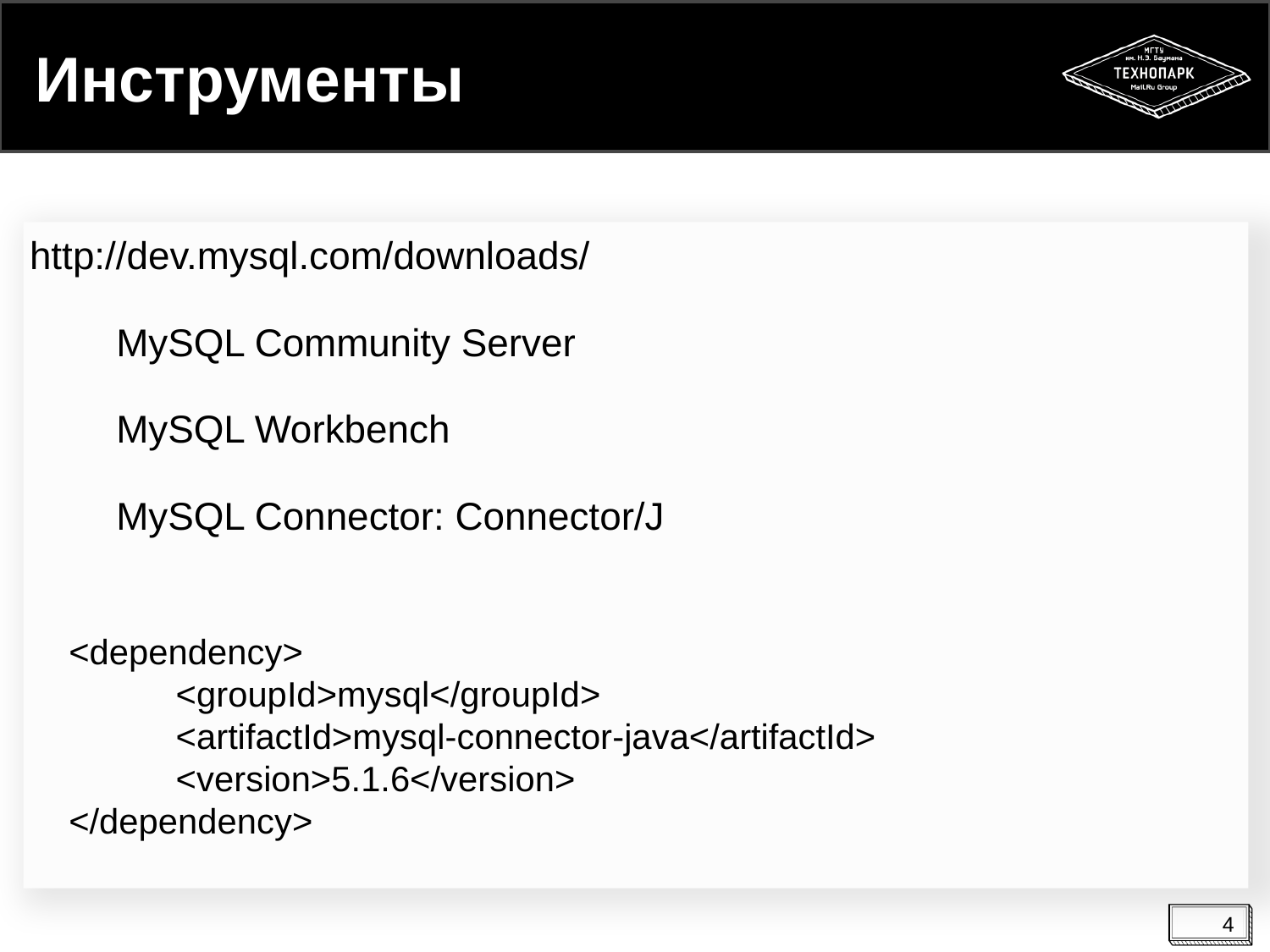

# Инструменты

http://dev.mysql.com/downloads/
MySQL Community Server
MySQL Workbench
MySQL Connector: Connector/J
 <dependency>
            <groupId>mysql</groupId>
            <artifactId>mysql-connector-java</artifactId>
            <version>5.1.6</version>
 </dependency>
4